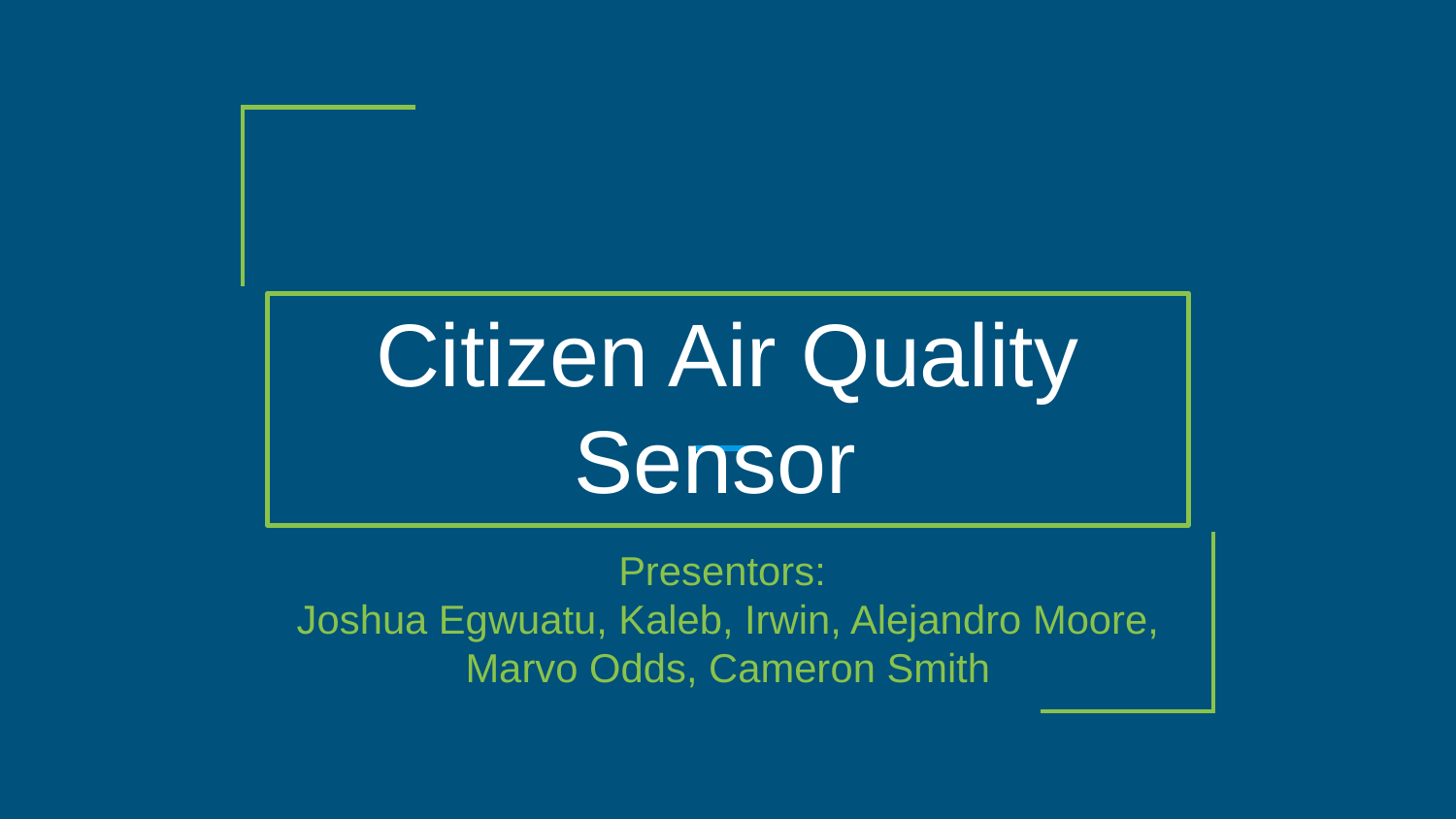

# Citizen Air Quality Sensor
Presentors:
Joshua Egwuatu, Kaleb, Irwin, Alejandro Moore, Marvo Odds, Cameron Smith